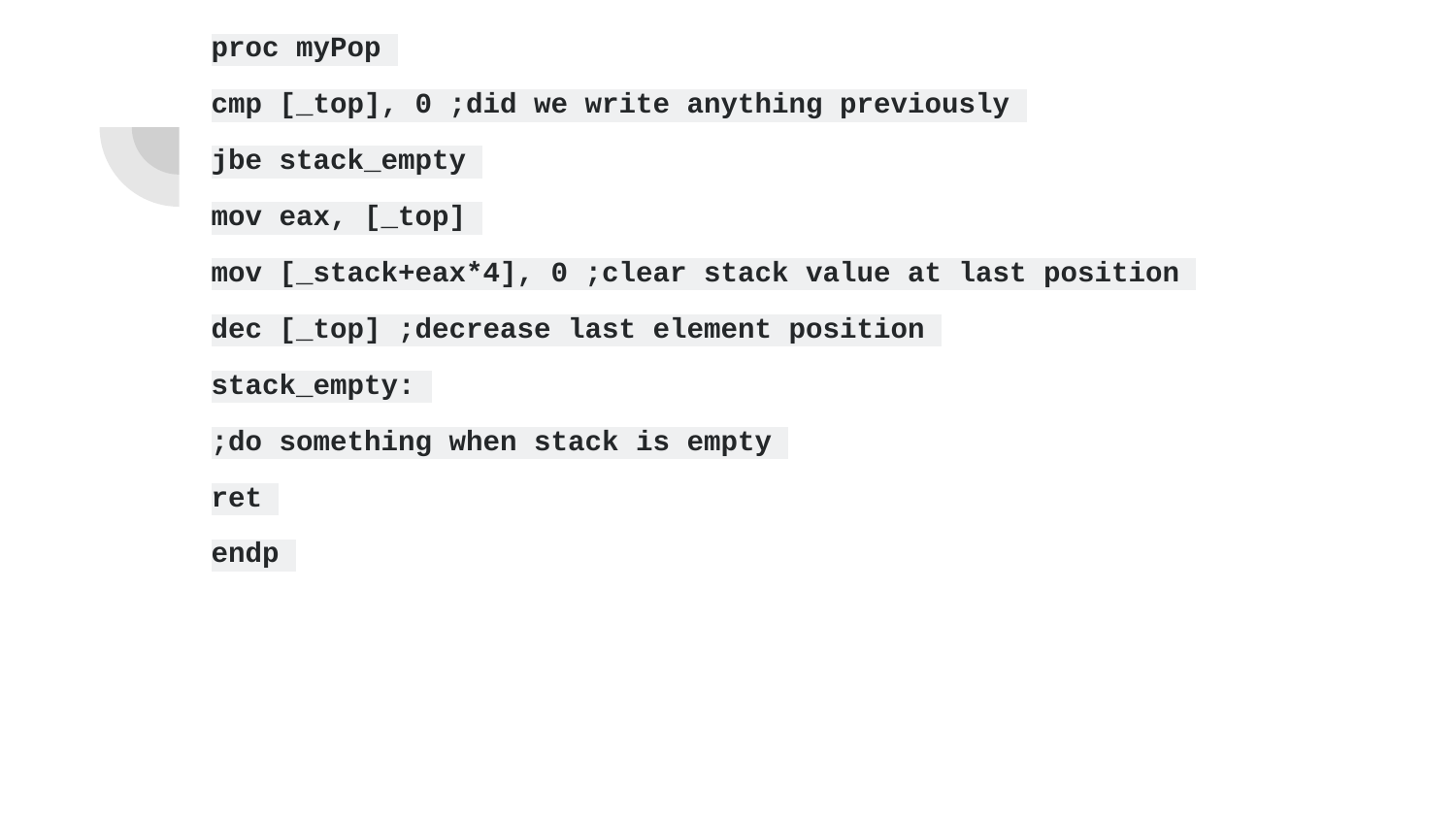

proc myPop
cmp [_top], 0 ;did we write anything previously
jbe stack_empty
mov eax, [_top]
mov [_stack+eax*4], 0 ;clear stack value at last position
dec [_top] ;decrease last element position
stack_empty:
;do something when stack is empty
ret
endp